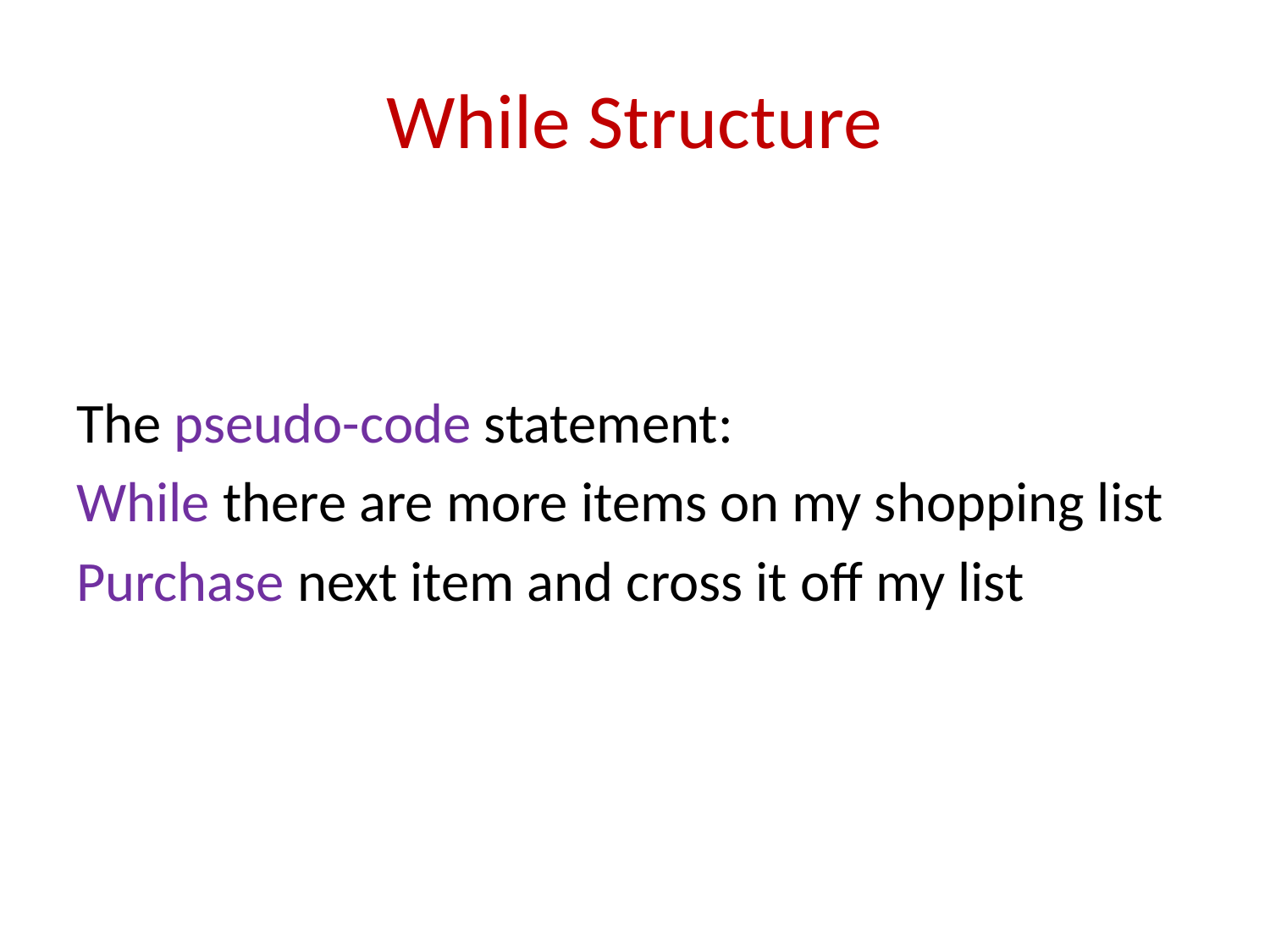

# While Structure

The pseudo-code statement:
While there are more items on my shopping list
Purchase next item and cross it off my list